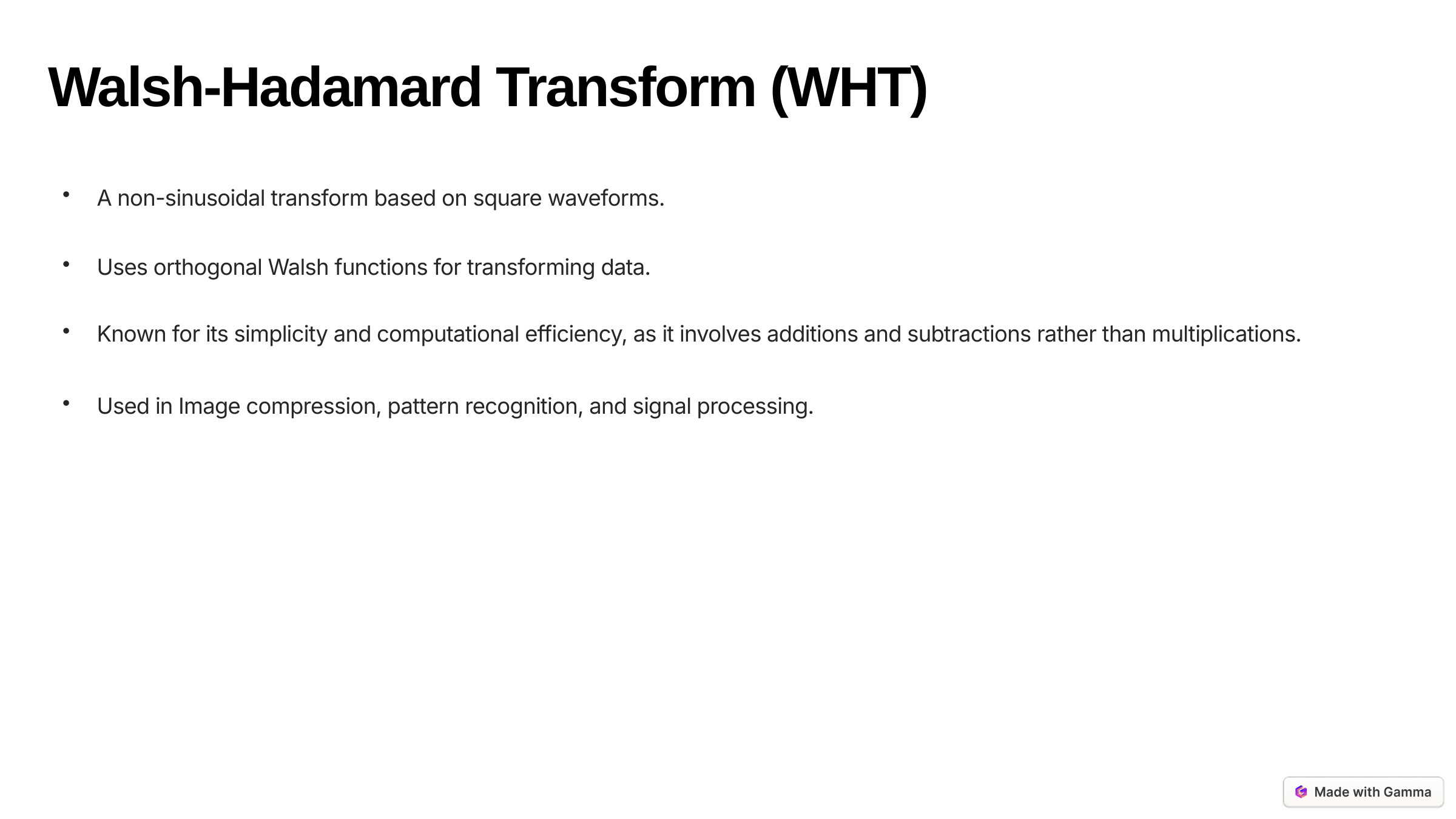

Walsh-Hadamard Transform (WHT)
A non-sinusoidal transform based on square waveforms.
Uses orthogonal Walsh functions for transforming data.
Known for its simplicity and computational efficiency, as it involves additions and subtractions rather than multiplications.
Used in Image compression, pattern recognition, and signal processing.